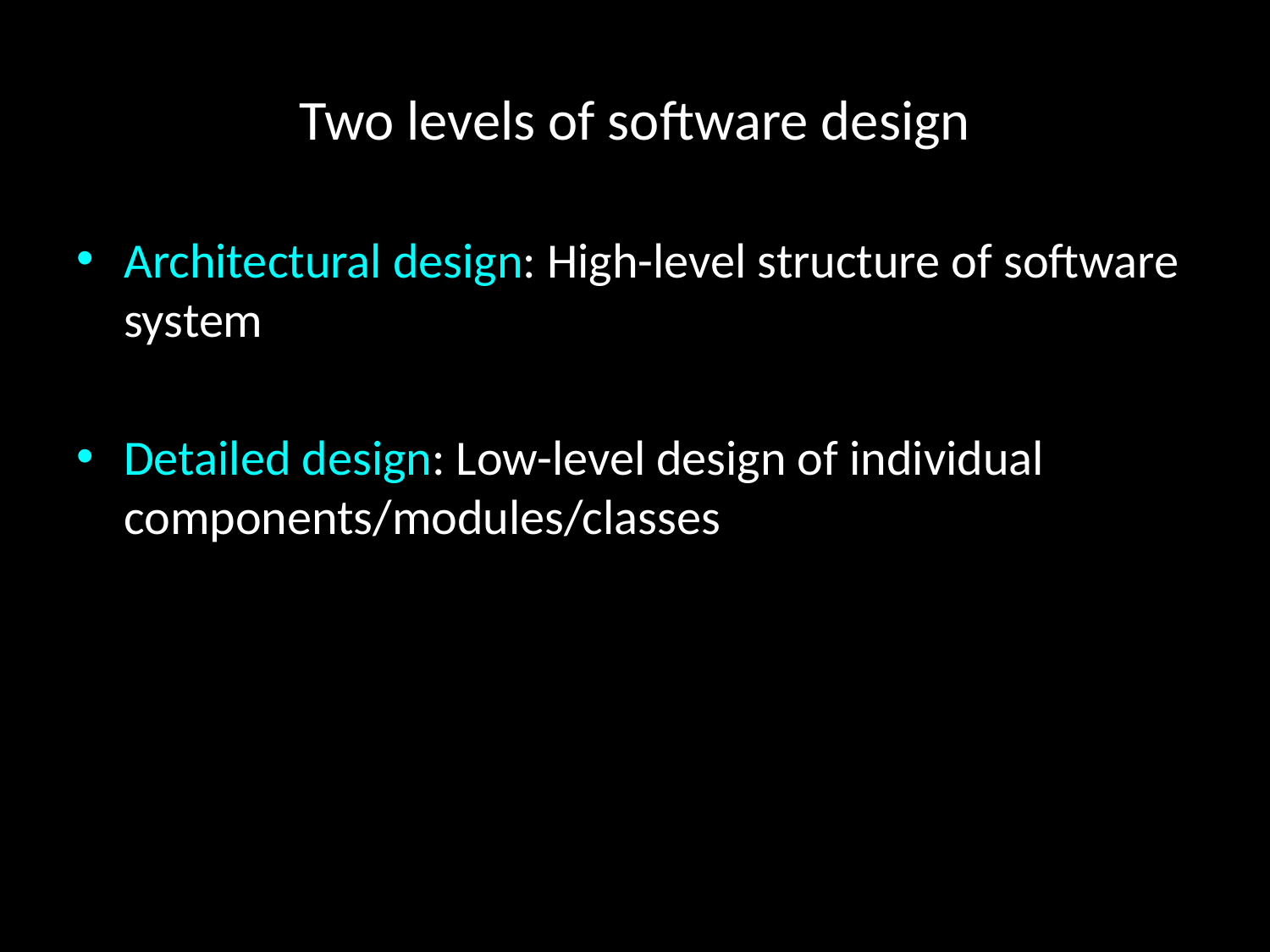

# Two levels of software design
Architectural design: High-level structure of software system

Detailed design: Low-level design of individual components/modules/classes